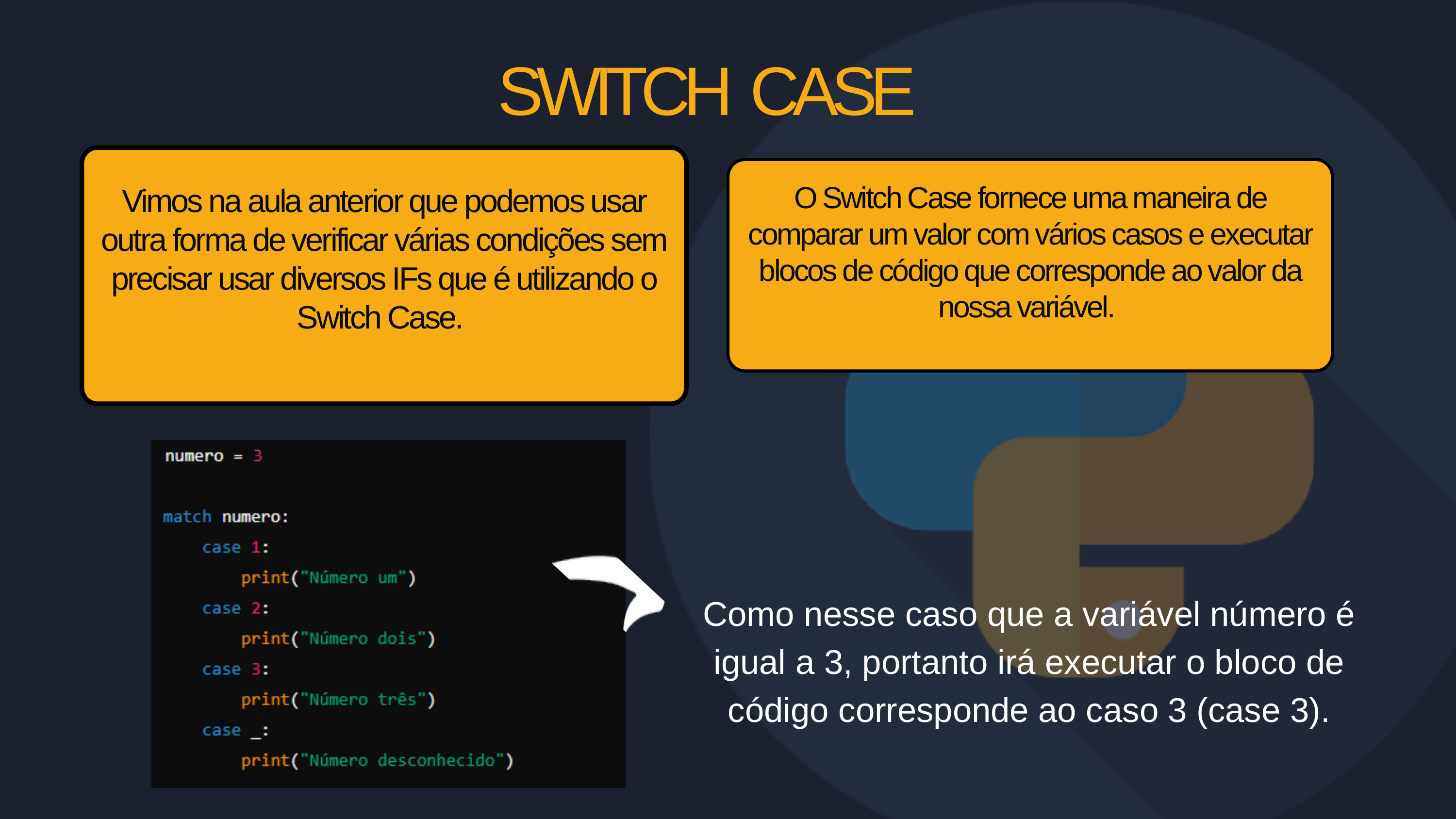

SWITCH  CASE

O Switch Case fornece uma maneira de comparar um valor com vários casos e executar blocos de código que corresponde ao valor da nossa variável.
Vimos na aula anterior que podemos usar outra forma de verificar várias condições sem precisar usar diversos IFs que é utilizando o Switch Case.

Como nesse caso que a variável número é igual a 3, portanto irá executar o bloco de código corresponde ao caso 3 (case 3).